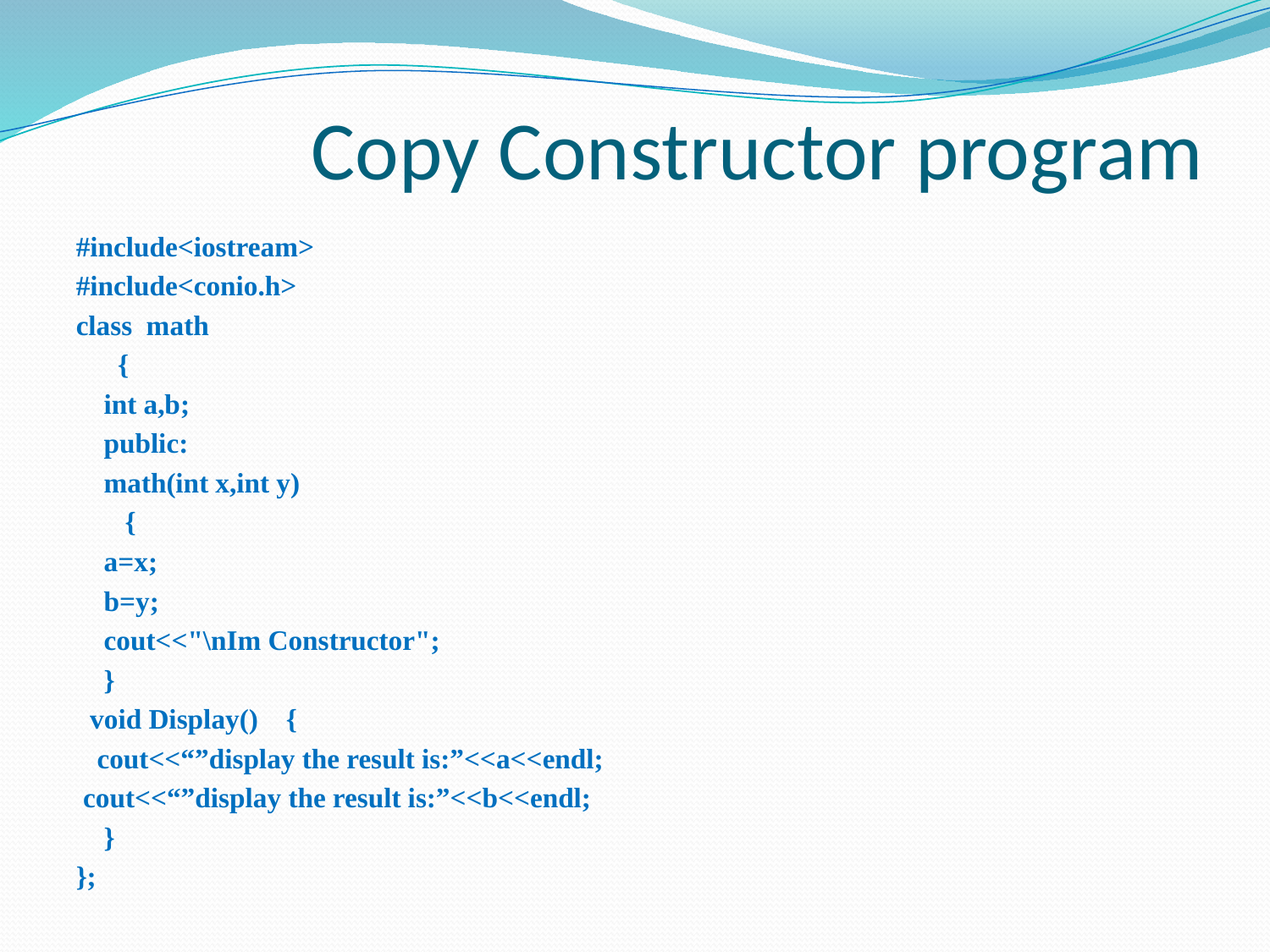

# Copy Constructor program

#include<iostream>
#include<conio.h>
class  math
      {
    int a,b;
    public:
    math(int x,int y)
       {
    a=x;
    b=y;
    cout<<"\nIm Constructor";
    }
  void Display()    {
   cout<<“”display the result is:”<<a<<endl;
 cout<<“”display the result is:”<<b<<endl;
    }
};